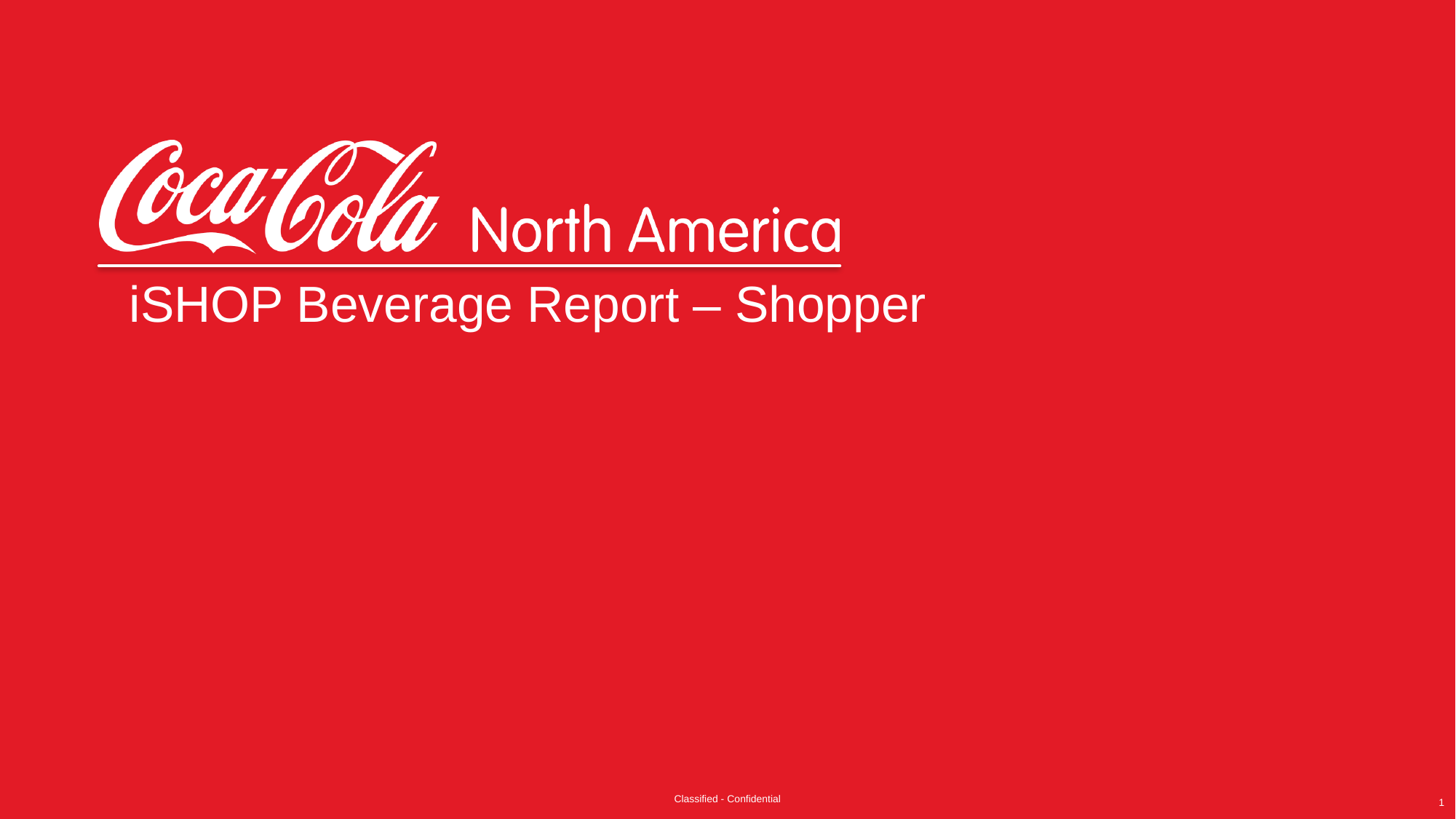

iSHOP Beverage Report – Shopper
Classified - Confidential
1